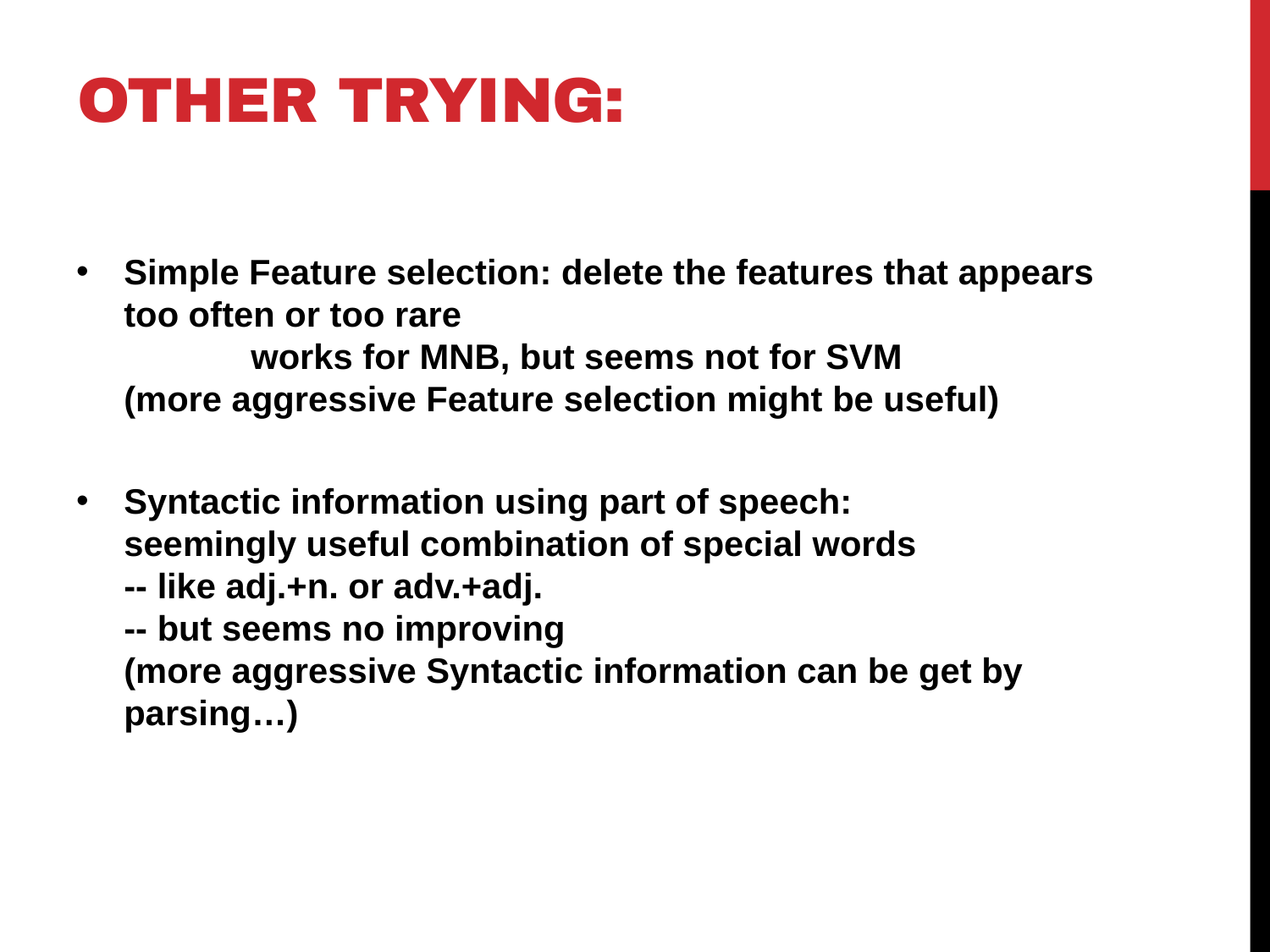

# Other trying:
Simple Feature selection: delete the features that appears too often or too rare
	works for MNB, but seems not for SVM
(more aggressive Feature selection might be useful)
Syntactic information using part of speech:
seemingly useful combination of special words
-- like adj.+n. or adv.+adj.
-- but seems no improving
(more aggressive Syntactic information can be get by parsing…)